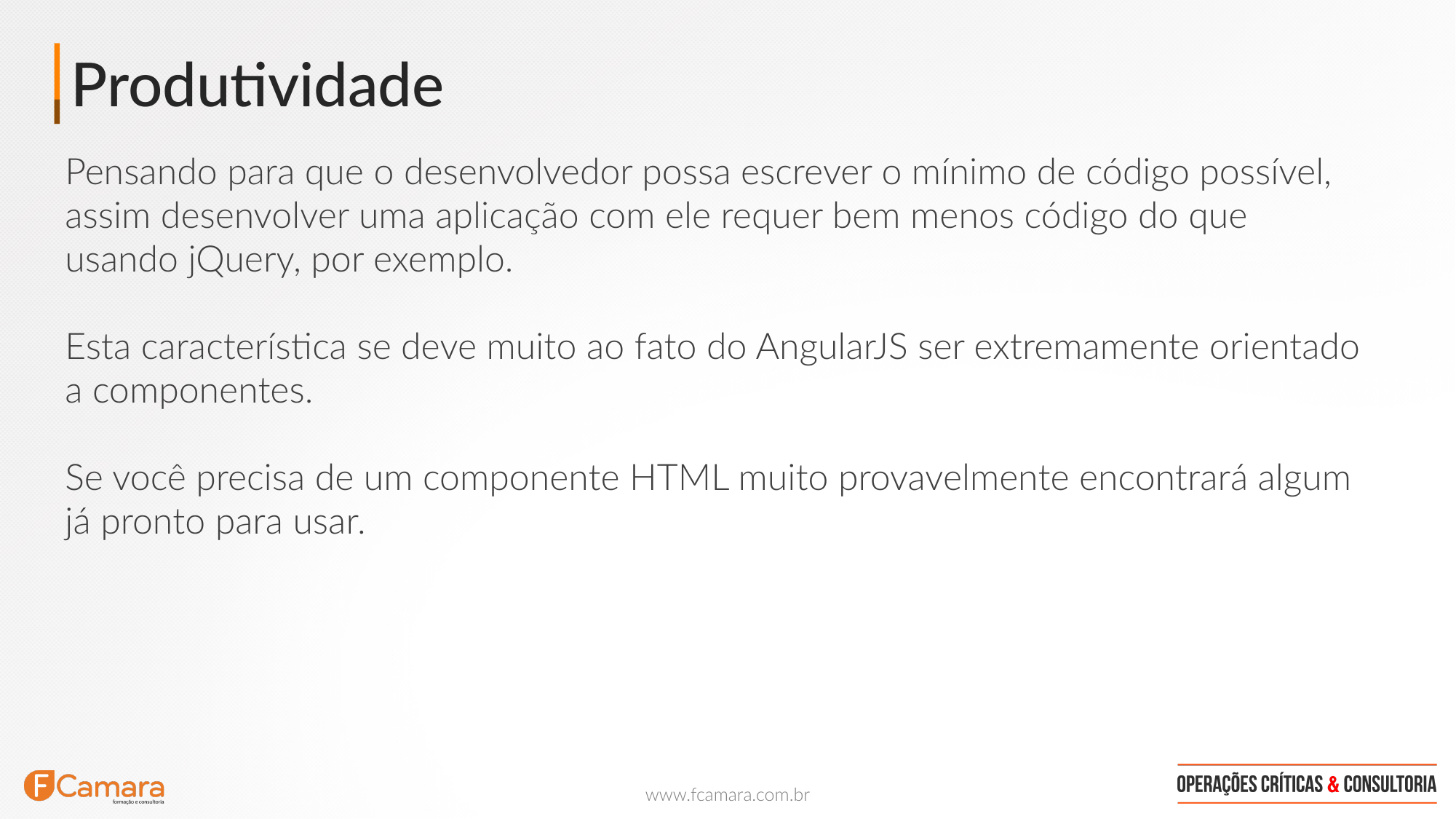

Produtividade
Pensando para que o desenvolvedor possa escrever o mínimo de código possível, assim desenvolver uma aplicação com ele requer bem menos código do que usando jQuery, por exemplo.

Esta característica se deve muito ao fato do AngularJS ser extremamente orientado a componentes.

Se você precisa de um componente HTML muito provavelmente encontrará algum já pronto para usar.